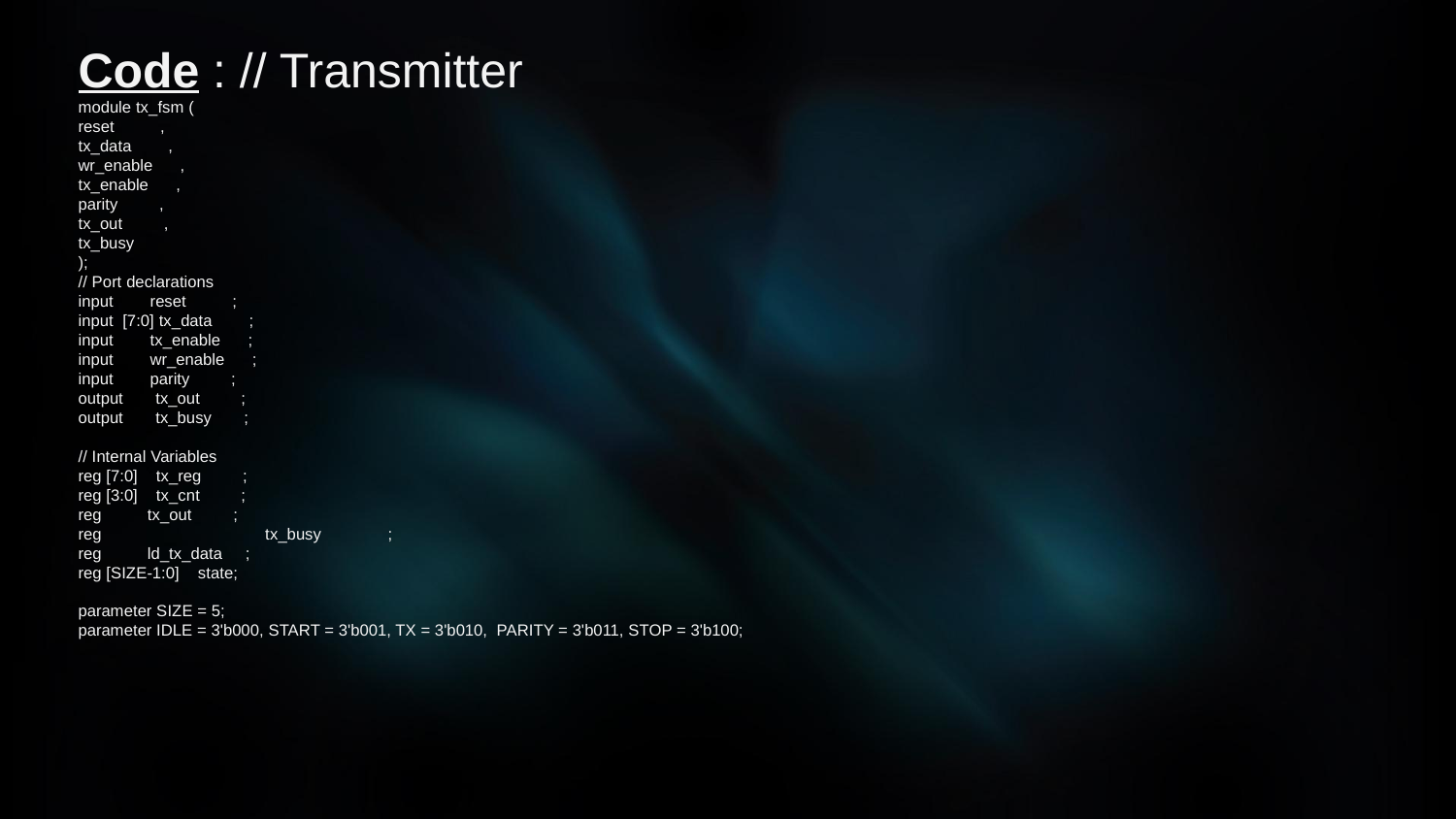

# Code : // Transmitter
module tx_fsm (
reset          ,
tx_data        ,
wr_enable      ,
tx_enable      ,
parity         ,
tx_out         ,
tx_busy
);
// Port declarations
input        reset          ;
input  [7:0] tx_data        ;
input        tx_enable      ;
input        wr_enable      ;
input        parity         ;
output       tx_out         ;
output       tx_busy       ;
// Internal Variables
reg [7:0]    tx_reg         ;
reg [3:0]    tx_cnt         ;
reg          tx_out         ;
reg	         tx_busy	    ;
reg          ld_tx_data     ;
reg [SIZE-1:0]    state;
parameter SIZE = 5;
parameter IDLE = 3'b000, START = 3'b001, TX = 3'b010,  PARITY = 3'b011, STOP = 3'b100;